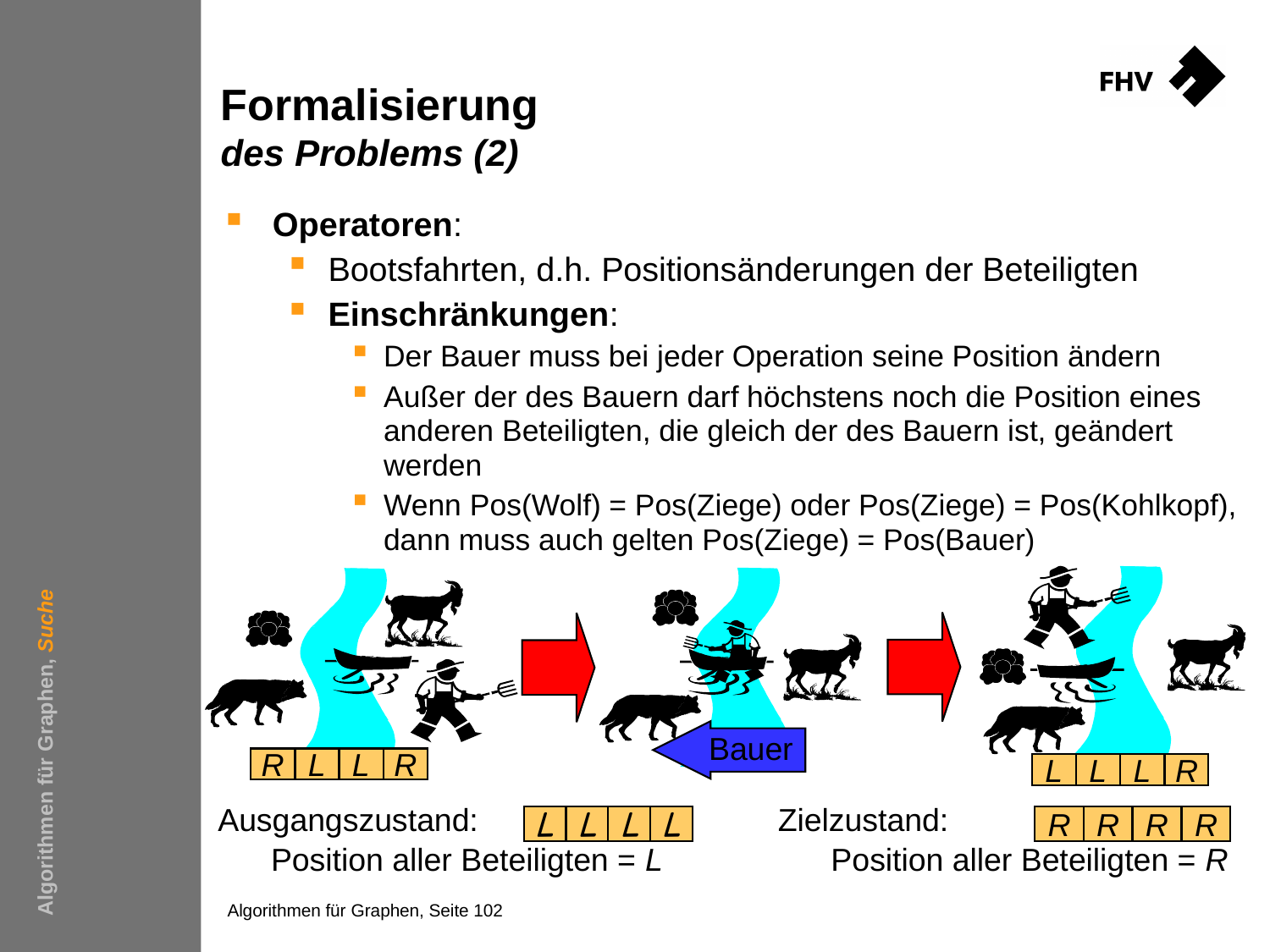

# Formalisierung des Problems (2)
Operatoren:
Bootsfahrten, d.h. Positionsänderungen der Beteiligten
Einschränkungen:
Der Bauer muss bei jeder Operation seine Position ändern
Außer der des Bauern darf höchstens noch die Position eines anderen Beteiligten, die gleich der des Bauern ist, geändert werden
Wenn Pos(Wolf) = Pos(Ziege) oder Pos(Ziege) = Pos(Kohlkopf), dann muss auch gelten Pos(Ziege) = Pos(Bauer)

L
L
L
R

Bauer

R
L
L
R

Algorithmen für Graphen, Suche
Ausgangszustand:
Position aller Beteiligten = L
L
L
L
L
Zielzustand:
Position aller Beteiligten = R
R
R
R
R
Algorithmen für Graphen, Seite 102